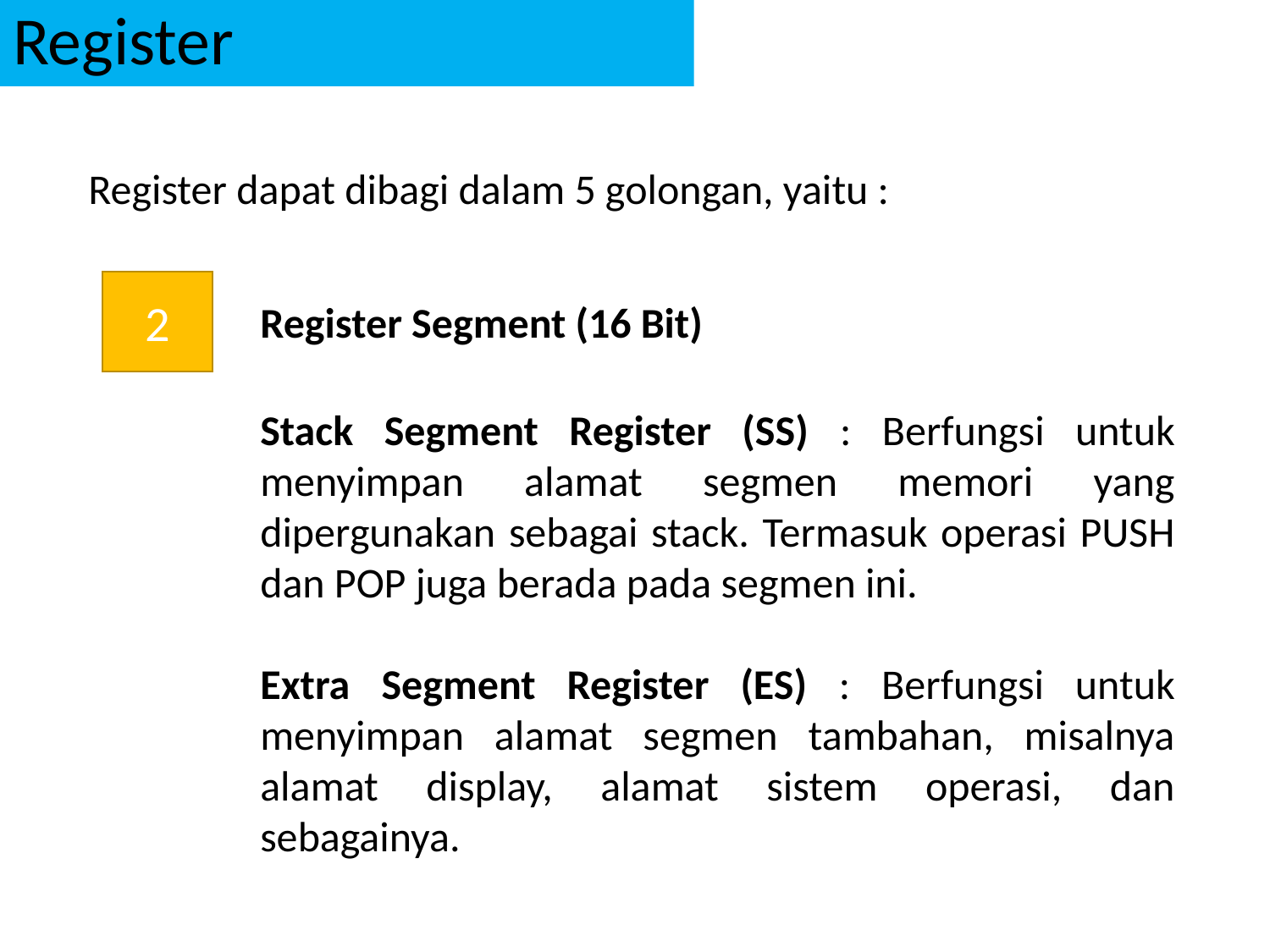

# Register
Register dapat dibagi dalam 5 golongan, yaitu :
2
Register Segment (16 Bit)
Stack Segment Register (SS) : Berfungsi untuk menyimpan alamat segmen memori yang dipergunakan sebagai stack. Termasuk operasi PUSH dan POP juga berada pada segmen ini.
Extra Segment Register (ES) : Berfungsi untuk menyimpan alamat segmen tambahan, misalnya alamat display, alamat sistem operasi, dan sebagainya.